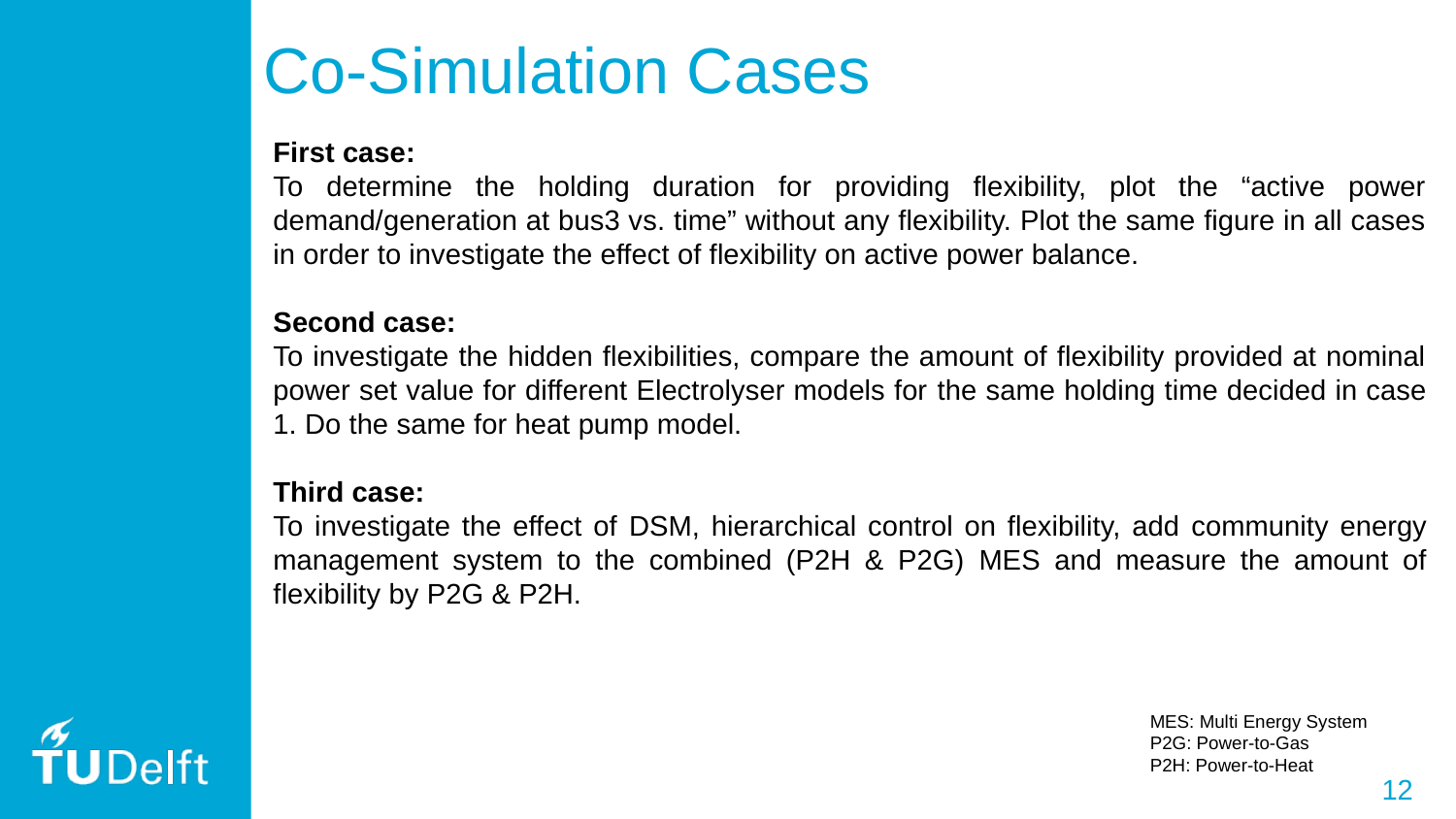

# Co-Simulation Cases
First case:
To determine the holding duration for providing flexibility, plot the “active power demand/generation at bus3 vs. time” without any flexibility. Plot the same figure in all cases in order to investigate the effect of flexibility on active power balance.

Second case:
To investigate the hidden flexibilities, compare the amount of flexibility provided at nominal power set value for different Electrolyser models for the same holding time decided in case 1. Do the same for heat pump model.

Third case:
To investigate the effect of DSM, hierarchical control on flexibility, add community energy management system to the combined (P2H & P2G) MES and measure the amount of flexibility by P2G & P2H.
MES: Multi Energy System
P2G: Power-to-Gas
P2H: Power-to-Heat